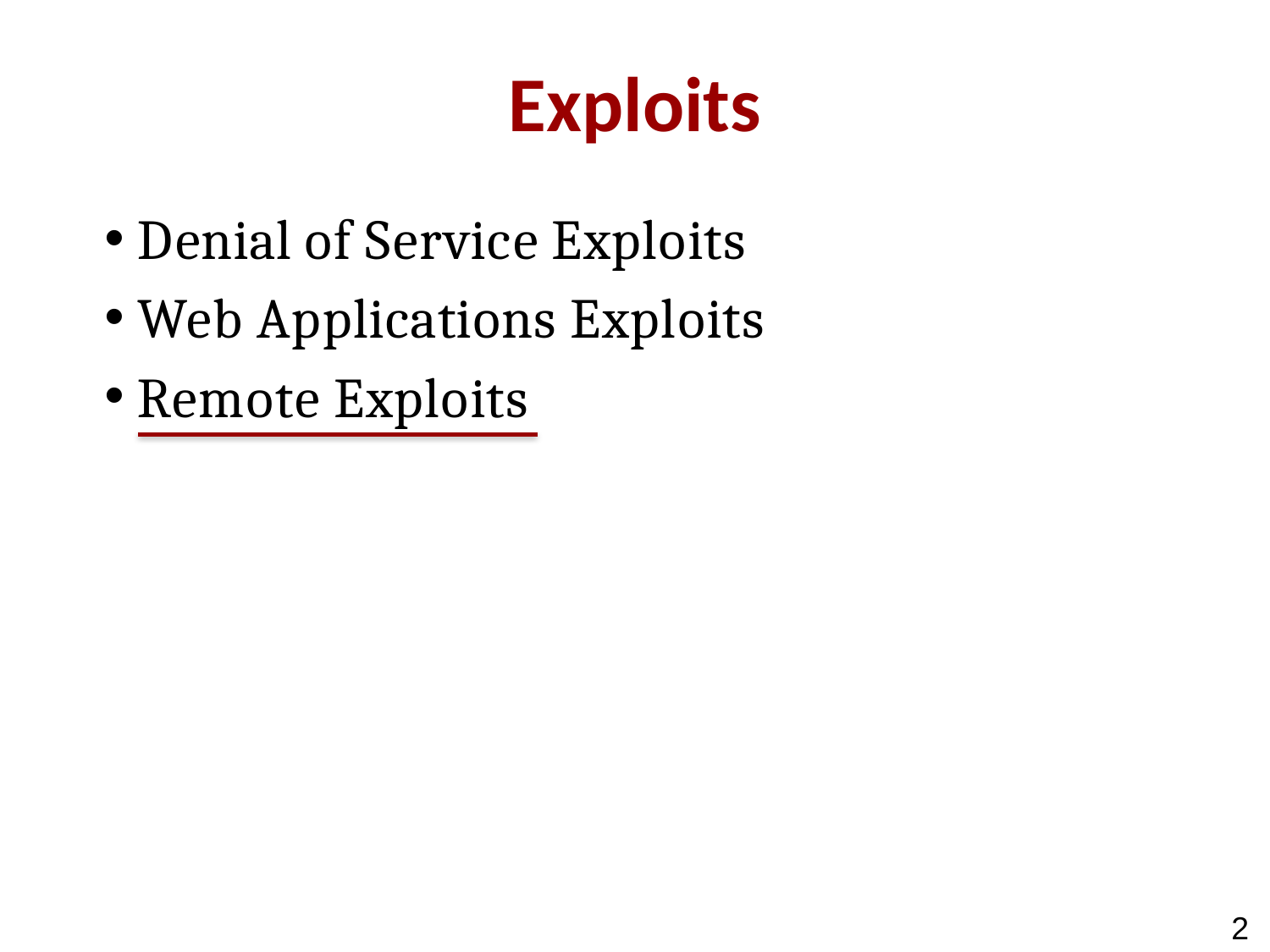

# Exploits
 Denial of Service Exploits
 Web Applications Exploits
 Remote Exploits
2